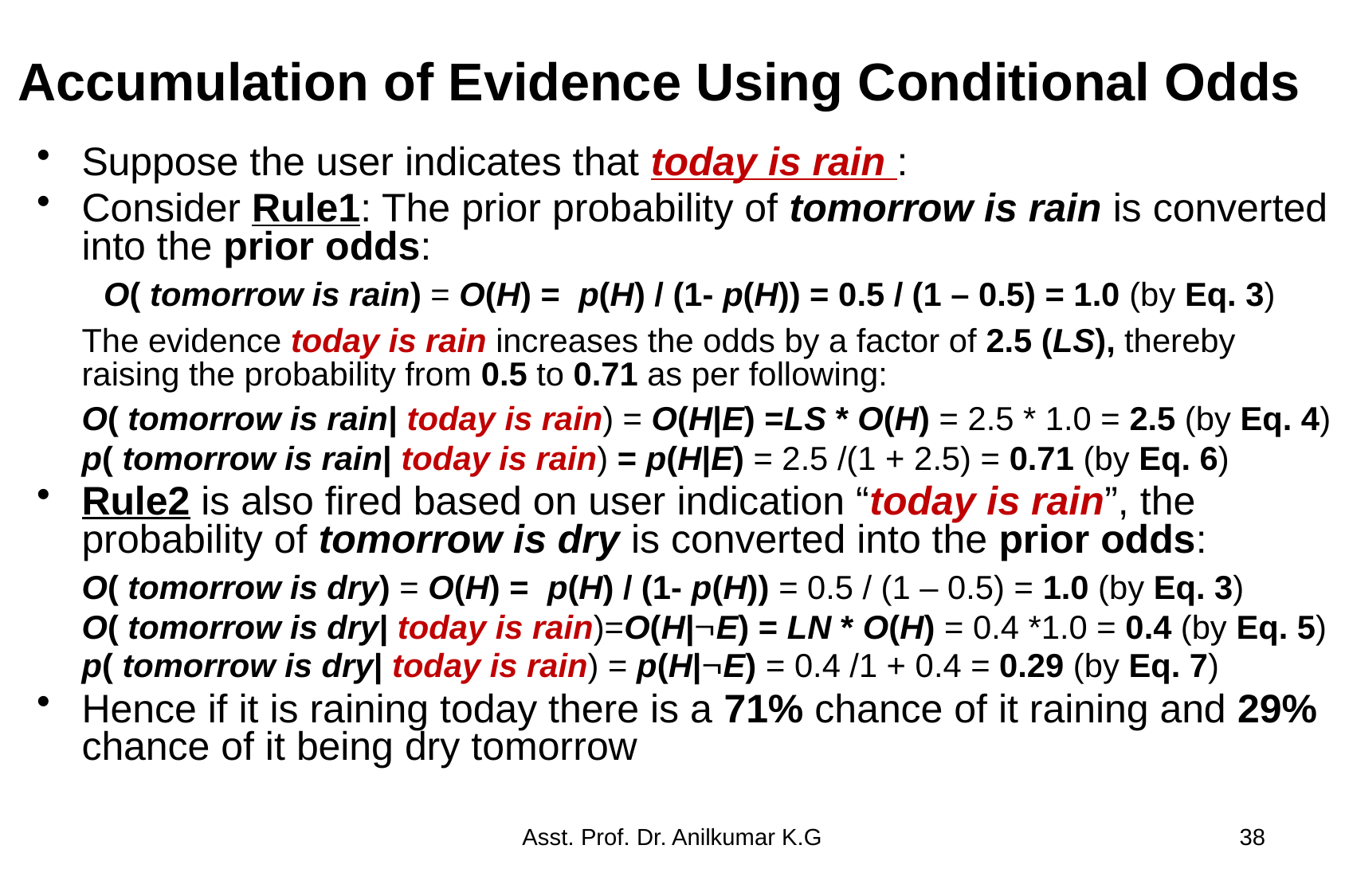

# Accumulation of Evidence Using Conditional Odds
Suppose the user indicates that today is rain :
Consider Rule1: The prior probability of tomorrow is rain is converted into the prior odds:
      O( tomorrow is rain) = O(H) =  p(H) / (1- p(H)) = 0.5 / (1 – 0.5) = 1.0 (by Eq. 3)
	The evidence today is rain increases the odds by a factor of 2.5 (LS), thereby raising the probability from 0.5 to 0.71 as per following:
	O( tomorrow is rain| today is rain) = O(H|E) =LS * O(H) = 2.5 * 1.0 = 2.5 (by Eq. 4)
	p( tomorrow is rain| today is rain) = p(H|E) = 2.5 /(1 + 2.5) = 0.71 (by Eq. 6)
Rule2 is also fired based on user indication “today is rain”, the probability of tomorrow is dry is converted into the prior odds:
	O( tomorrow is dry) = O(H) =  p(H) / (1- p(H)) = 0.5 / (1 – 0.5) = 1.0 (by Eq. 3)
	O( tomorrow is dry| today is rain)=O(H|¬E) = LN * O(H) = 0.4 *1.0 = 0.4 (by Eq. 5)
	p( tomorrow is dry| today is rain) = p(H|¬E) = 0.4 /1 + 0.4 = 0.29 (by Eq. 7)
Hence if it is raining today there is a 71% chance of it raining and 29% chance of it being dry tomorrow

Asst. Prof. Dr. Anilkumar K.G
38